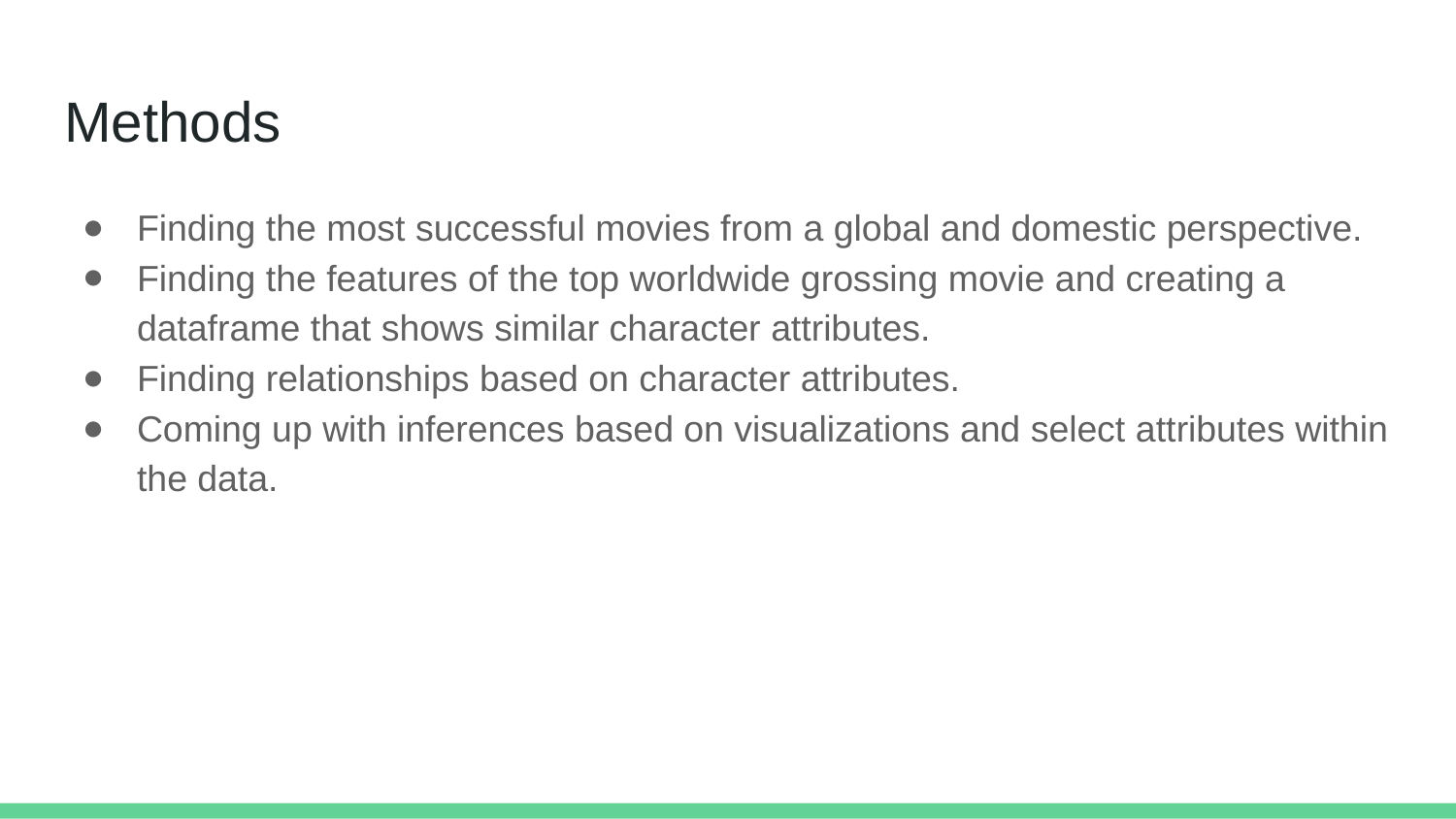

# Methods
Finding the most successful movies from a global and domestic perspective.
Finding the features of the top worldwide grossing movie and creating a dataframe that shows similar character attributes.
Finding relationships based on character attributes.
Coming up with inferences based on visualizations and select attributes within the data.